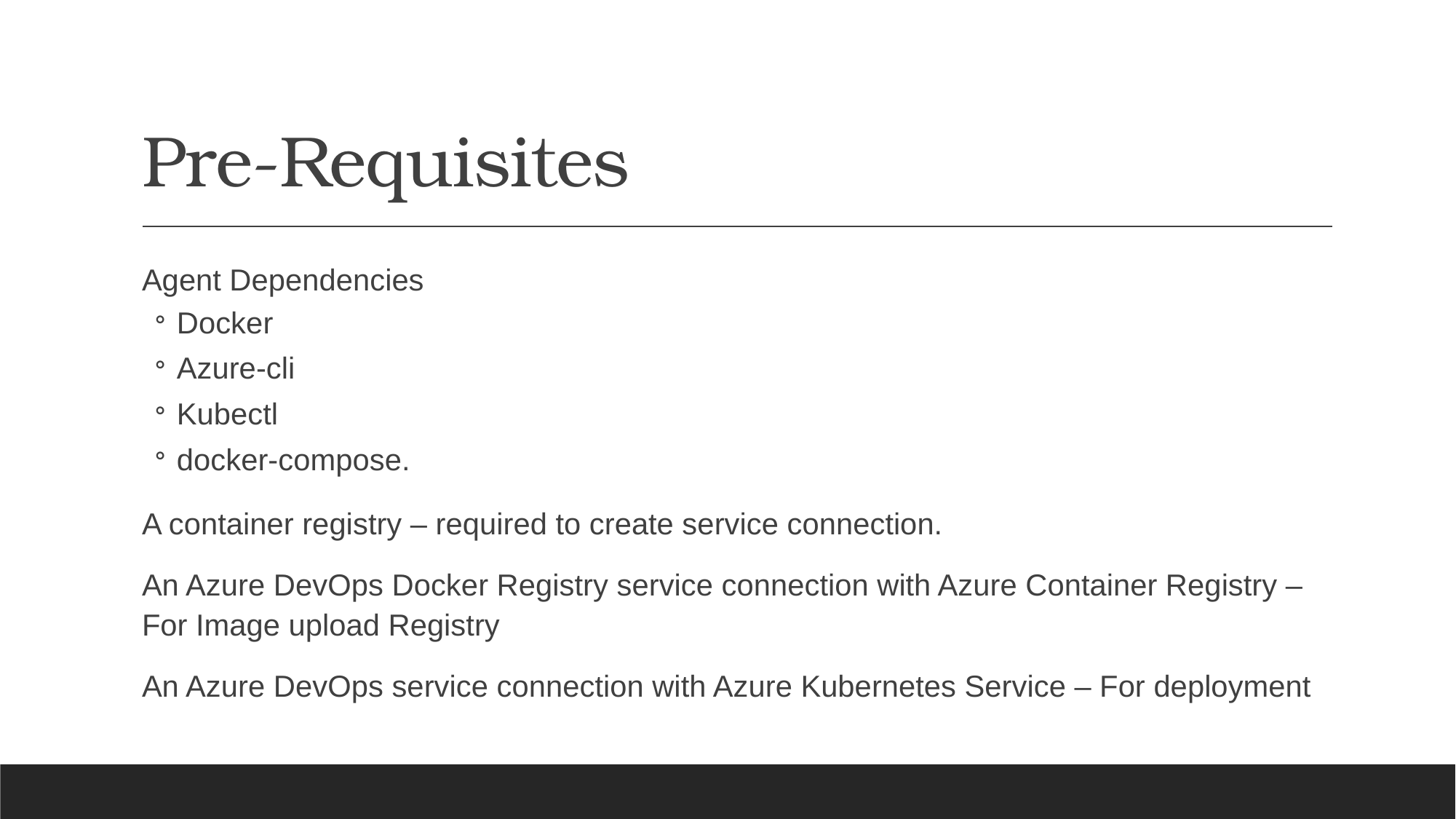

# Pre-Requisites
Agent Dependencies
Docker
Azure-cli
Kubectl
docker-compose.
A container registry – required to create service connection.
An Azure DevOps Docker Registry service connection with Azure Container Registry – For Image upload Registry
An Azure DevOps service connection with Azure Kubernetes Service – For deployment